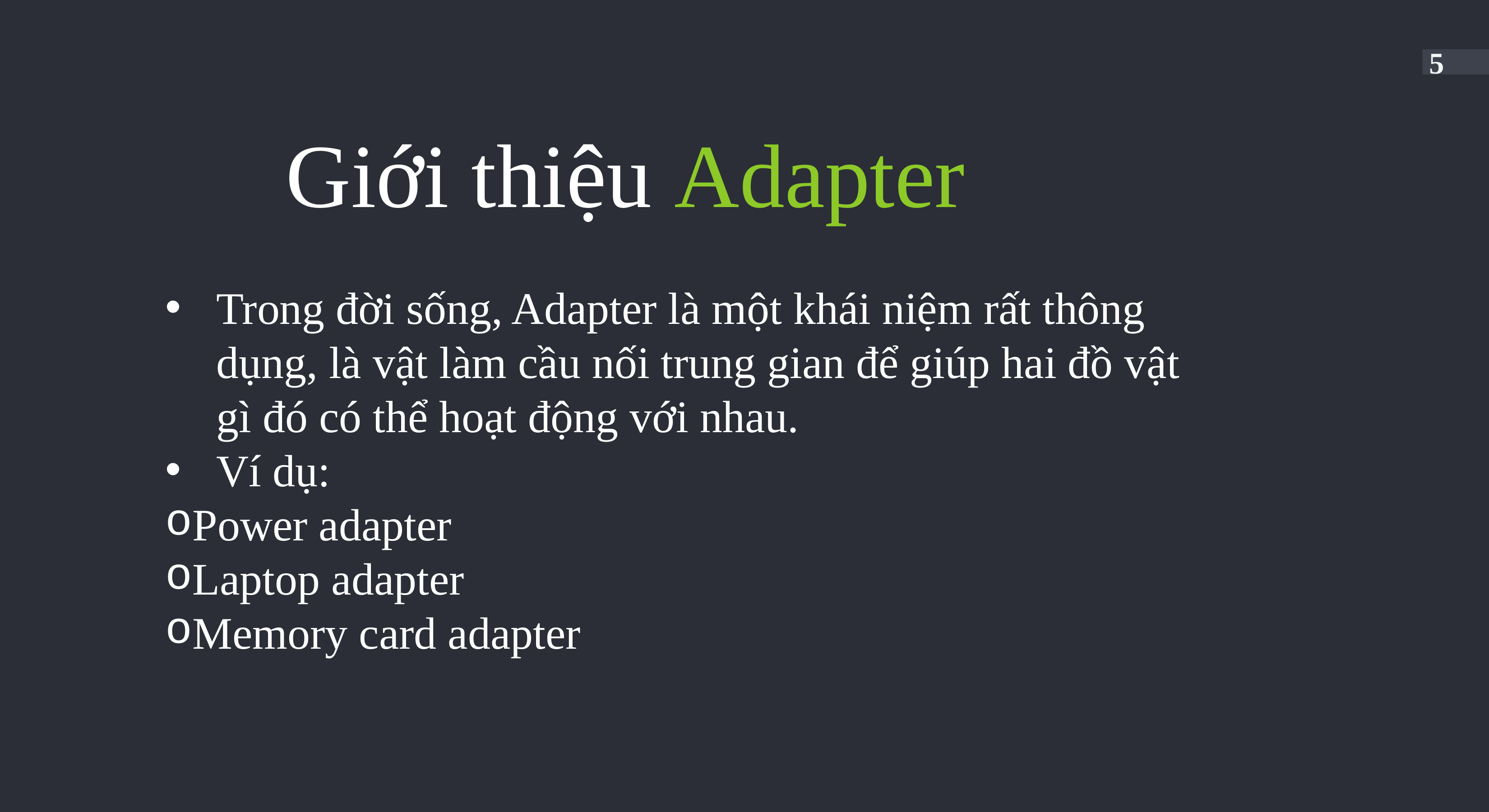

5
 Giới thiệu Adapter
Trong đời sống, Adapter là một khái niệm rất thông dụng, là vật làm cầu nối trung gian để giúp hai đồ vật gì đó có thể hoạt động với nhau.
Ví dụ:
Power adapter
Laptop adapter
Memory card adapter